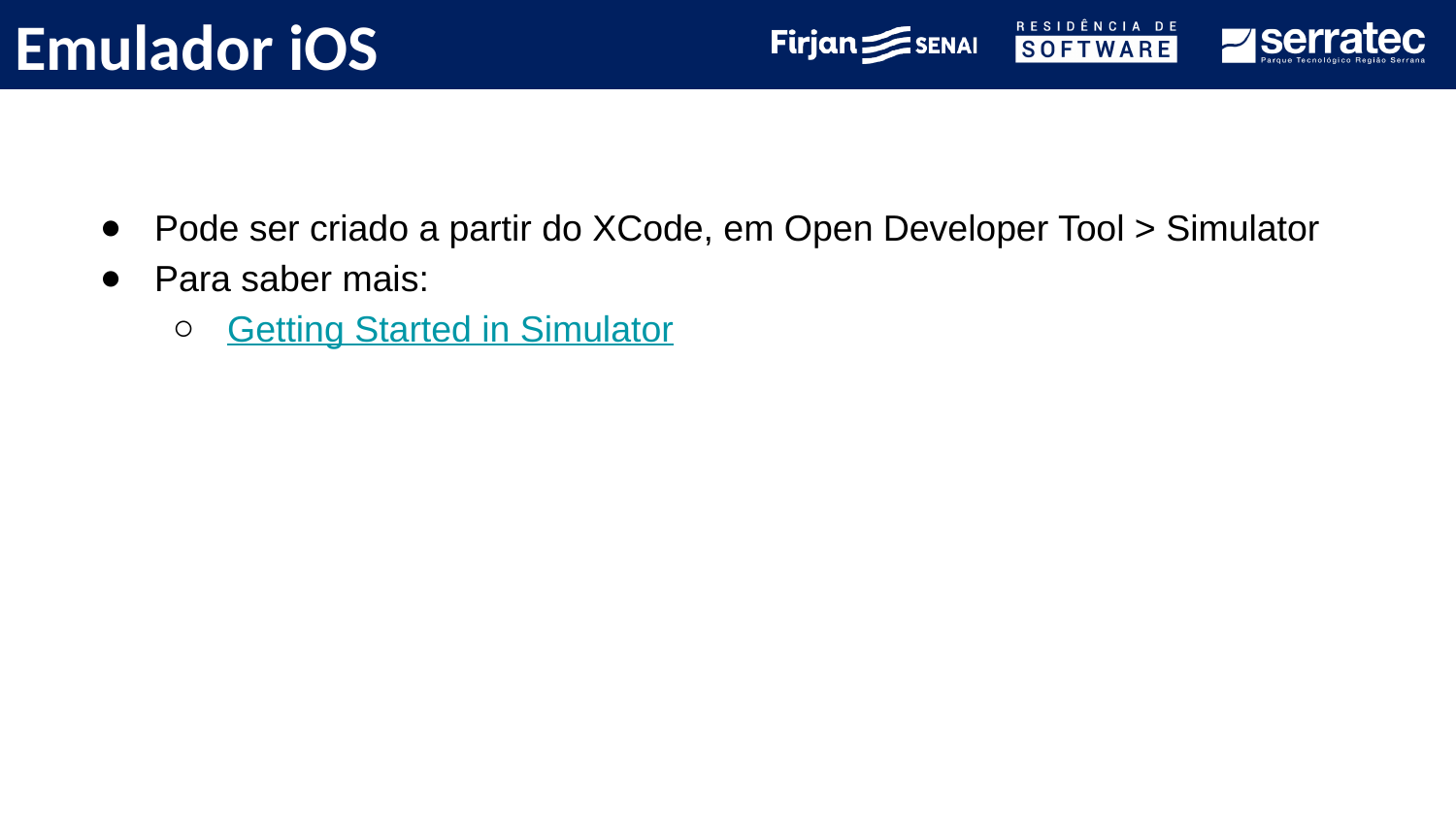

# Emulador iOS
Pode ser criado a partir do XCode, em Open Developer Tool > Simulator
Para saber mais:
Getting Started in Simulator